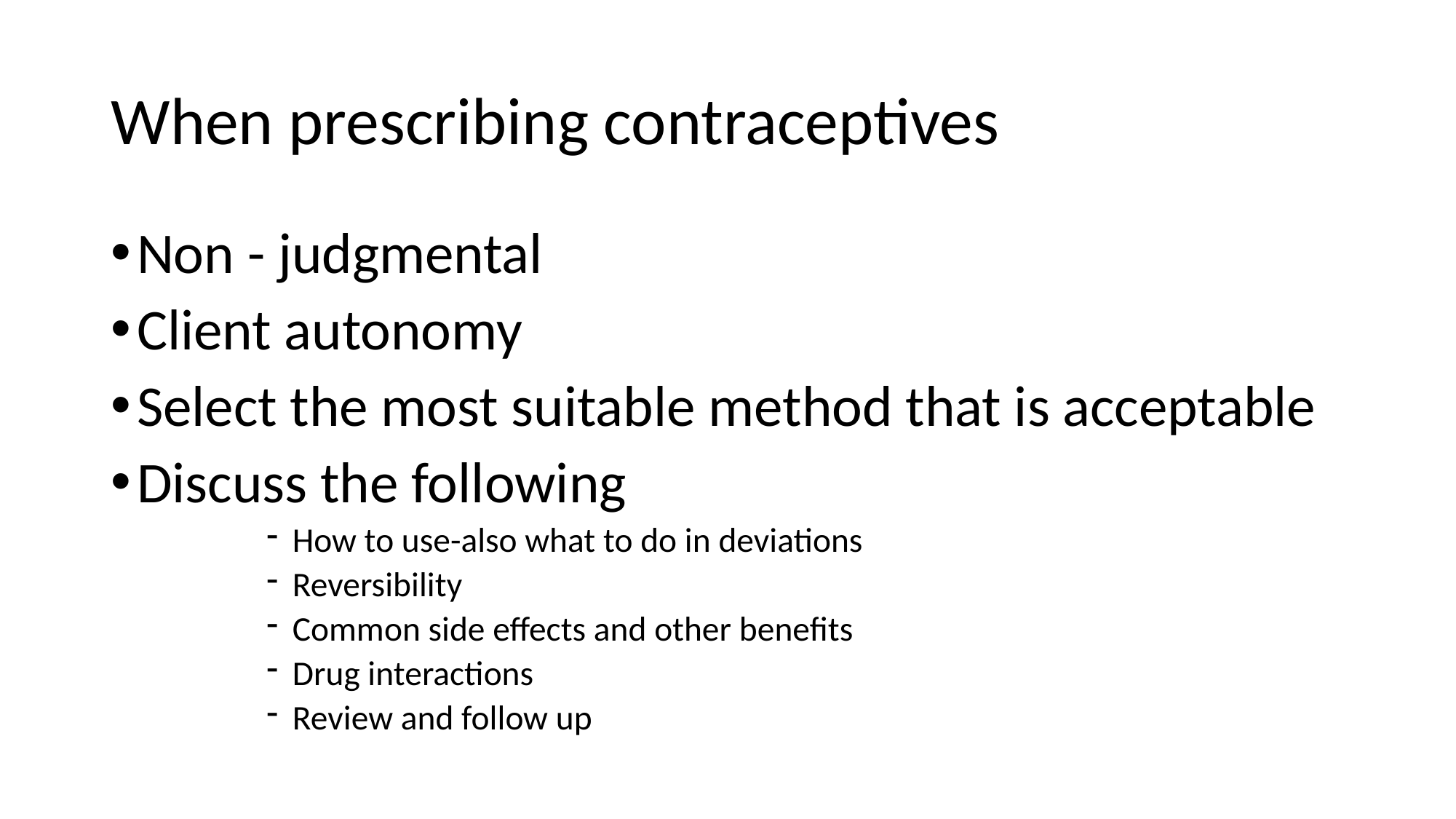

# When prescribing contraceptives
Non - judgmental
Client autonomy
Select the most suitable method that is acceptable
Discuss the following
How to use-also what to do in deviations
Reversibility
Common side effects and other benefits
Drug interactions
Review and follow up